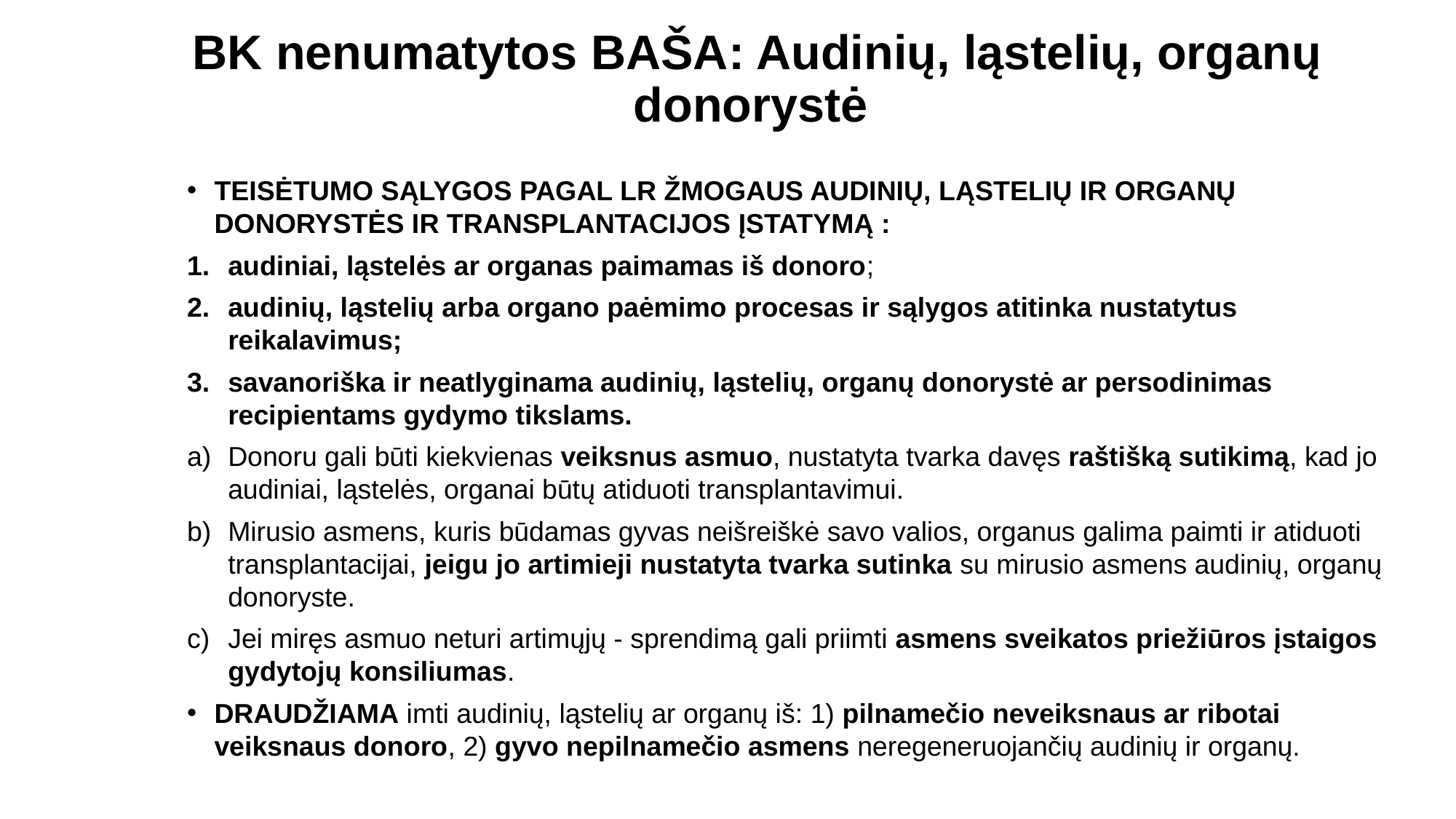

# BK nenumatytos BAŠA: Audinių, ląstelių, organų donorystė
TEISĖTUMO SĄLYGOS PAGAL LR ŽMOGAUS AUDINIŲ, LĄSTELIŲ IR ORGANŲ DONORYSTĖS IR TRANSPLANTACIJOS ĮSTATYMĄ :
audiniai, ląstelės ar organas paimamas iš donoro;
audinių, ląstelių arba organo paėmimo procesas ir sąlygos atitinka nustatytus reikalavimus;
savanoriška ir neatlyginama audinių, ląstelių, organų donorystė ar persodinimas recipientams gydymo tikslams.
Donoru gali būti kiekvienas veiksnus asmuo, nustatyta tvarka davęs raštišką sutikimą, kad jo audiniai, ląstelės, organai būtų atiduoti transplantavimui.
Mirusio asmens, kuris būdamas gyvas neišreiškė savo valios, organus galima paimti ir atiduoti transplantacijai, jeigu jo artimieji nustatyta tvarka sutinka su mirusio asmens audinių, organų donoryste.
Jei miręs asmuo neturi artimųjų - sprendimą gali priimti asmens sveikatos priežiūros įstaigos gydytojų konsiliumas.
DRAUDŽIAMA imti audinių, ląstelių ar organų iš: 1) pilnamečio neveiksnaus ar ribotai veiksnaus donoro, 2) gyvo nepilnamečio asmens neregeneruojančių audinių ir organų.